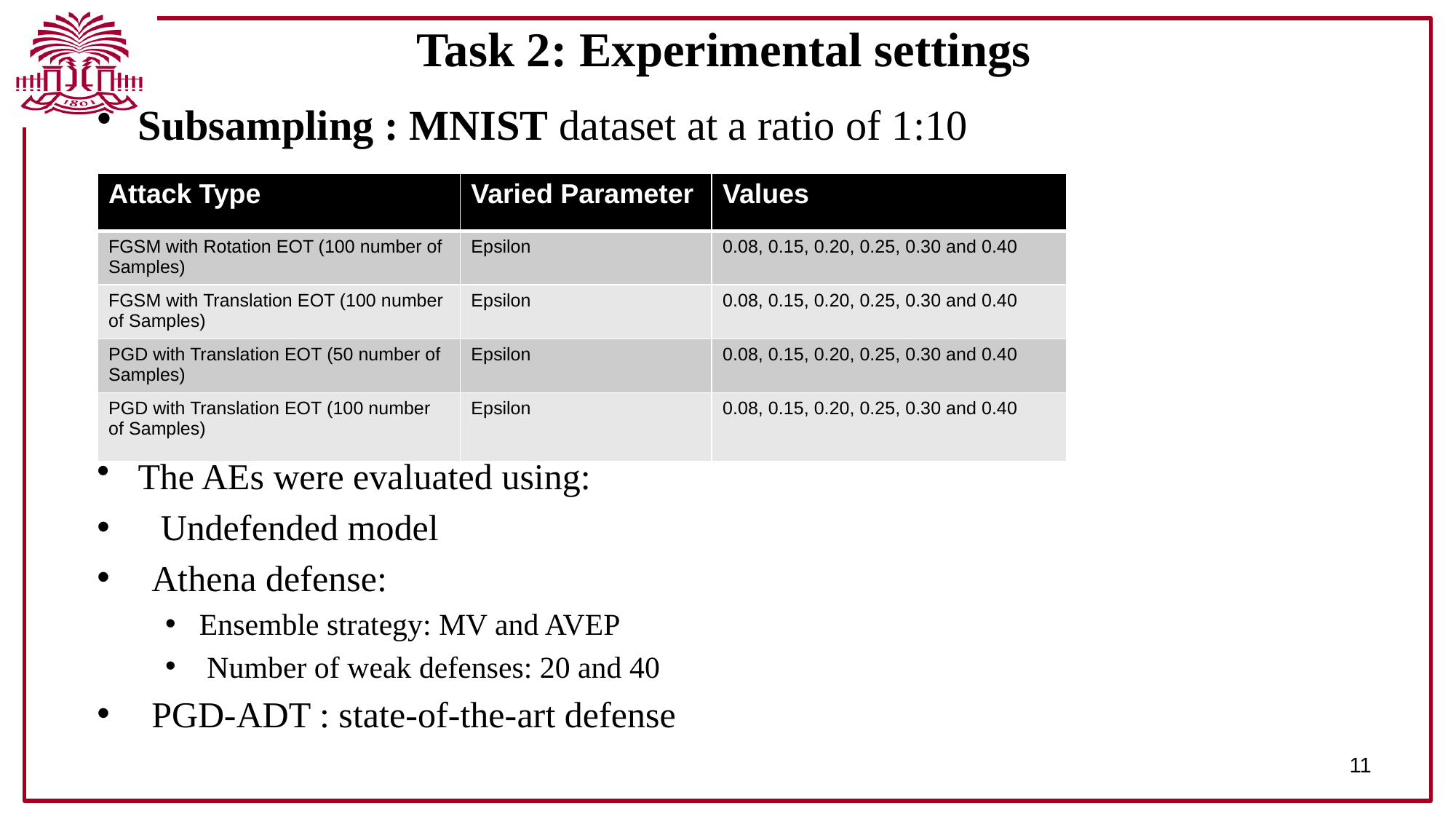

# Task 2: Experimental settings
Subsampling : MNIST dataset at a ratio of 1:10

The AEs were evaluated using:
 Undefended model
Athena defense:
Ensemble strategy: MV and AVEP
 Number of weak defenses: 20 and 40
PGD-ADT : state-of-the-art defense
| Attack Type​​ | Varied Parameter​​ | Values​​ |
| --- | --- | --- |
| FGSM with Rotation EOT (100 number of Samples) | Epsilon | 0.08, 0.15, 0.20, 0.25, 0.30 and 0.40 |
| FGSM​​ with Translation EOT (100 number of Samples) | Epsilon​​ | 0.08, 0.15, 0.20, 0.25, 0.30 and 0.40​​ |
| PGD​​ with Translation EOT (50 number of Samples) | Epsilon​​ | 0.08, 0.15, 0.20, 0.25, 0.30 and 0.40​​ |
| PGD with Translation EOT (100 number of Samples) | Epsilon | 0.08, 0.15, 0.20, 0.25, 0.30 and 0.40​​ |
11